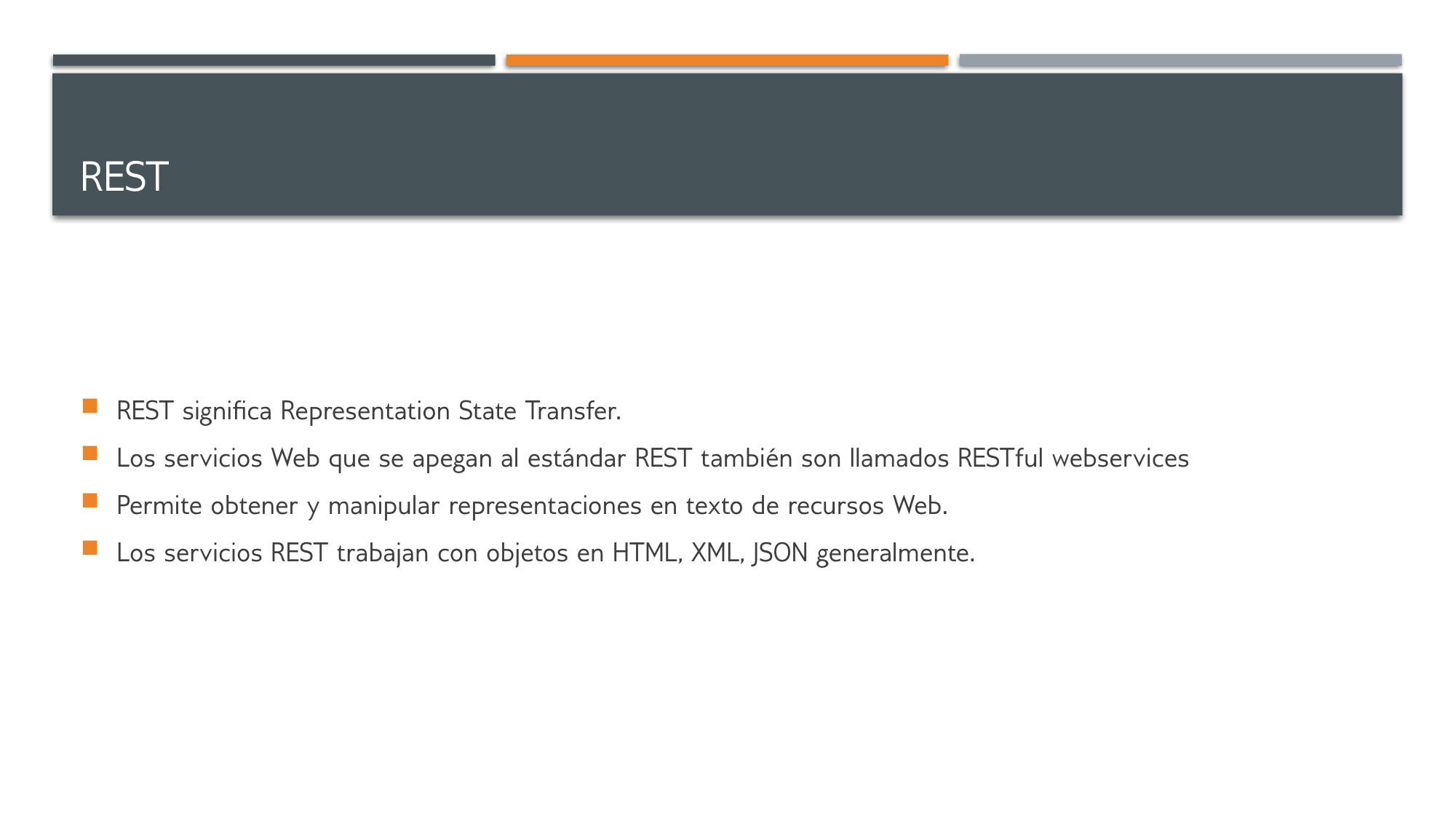

# REST
REST significa Representation State Transfer.
Los servicios Web que se apegan al estándar REST también son llamados RESTful webservices
Permite obtener y manipular representaciones en texto de recursos Web.
Los servicios REST trabajan con objetos en HTML, XML, JSON generalmente.